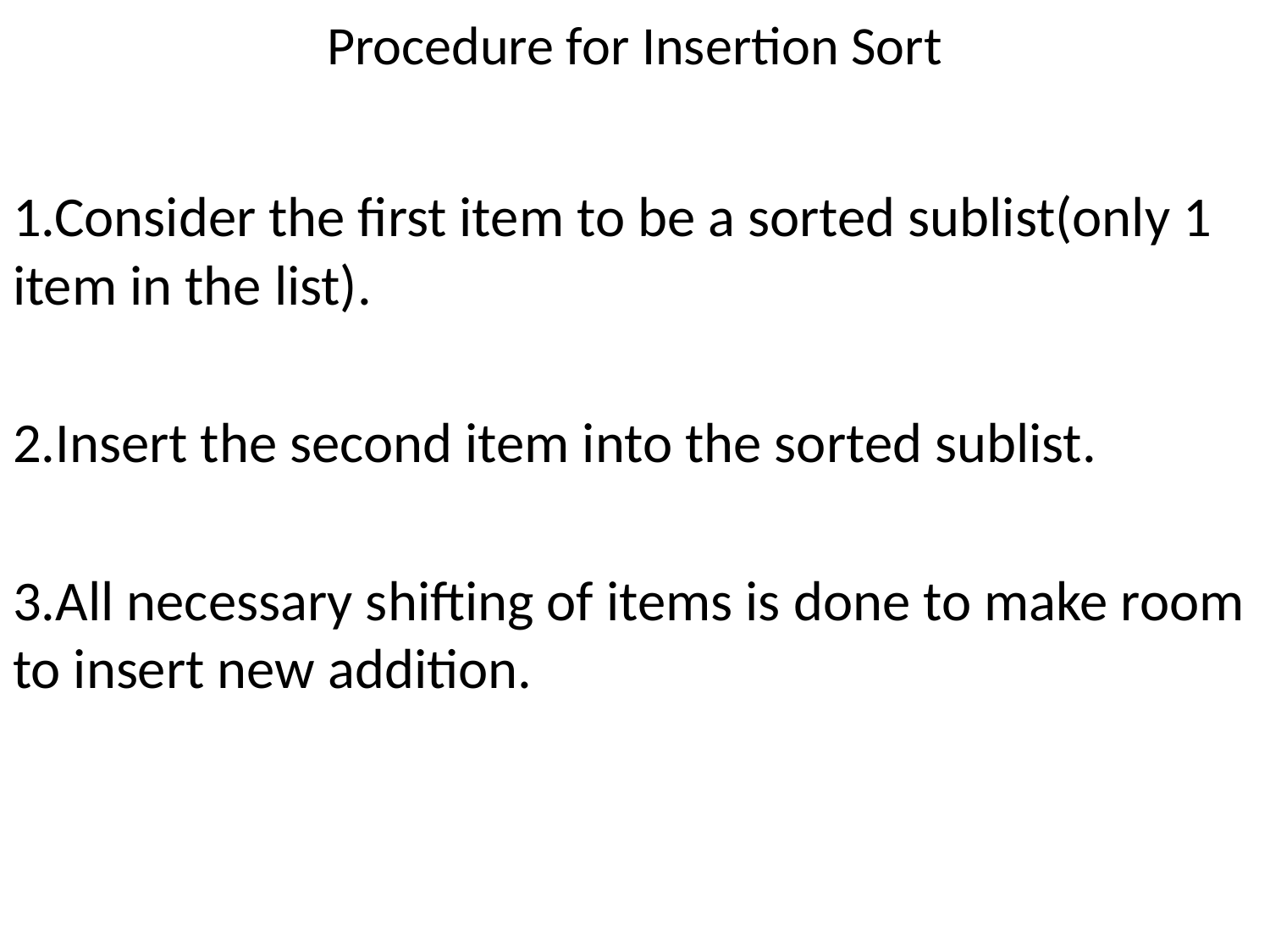

# Procedure for Insertion Sort

1.Consider the first item to be a sorted sublist(only 1 item in the list).

2.Insert the second item into the sorted sublist.

3.All necessary shifting of items is done to make room to insert new addition.